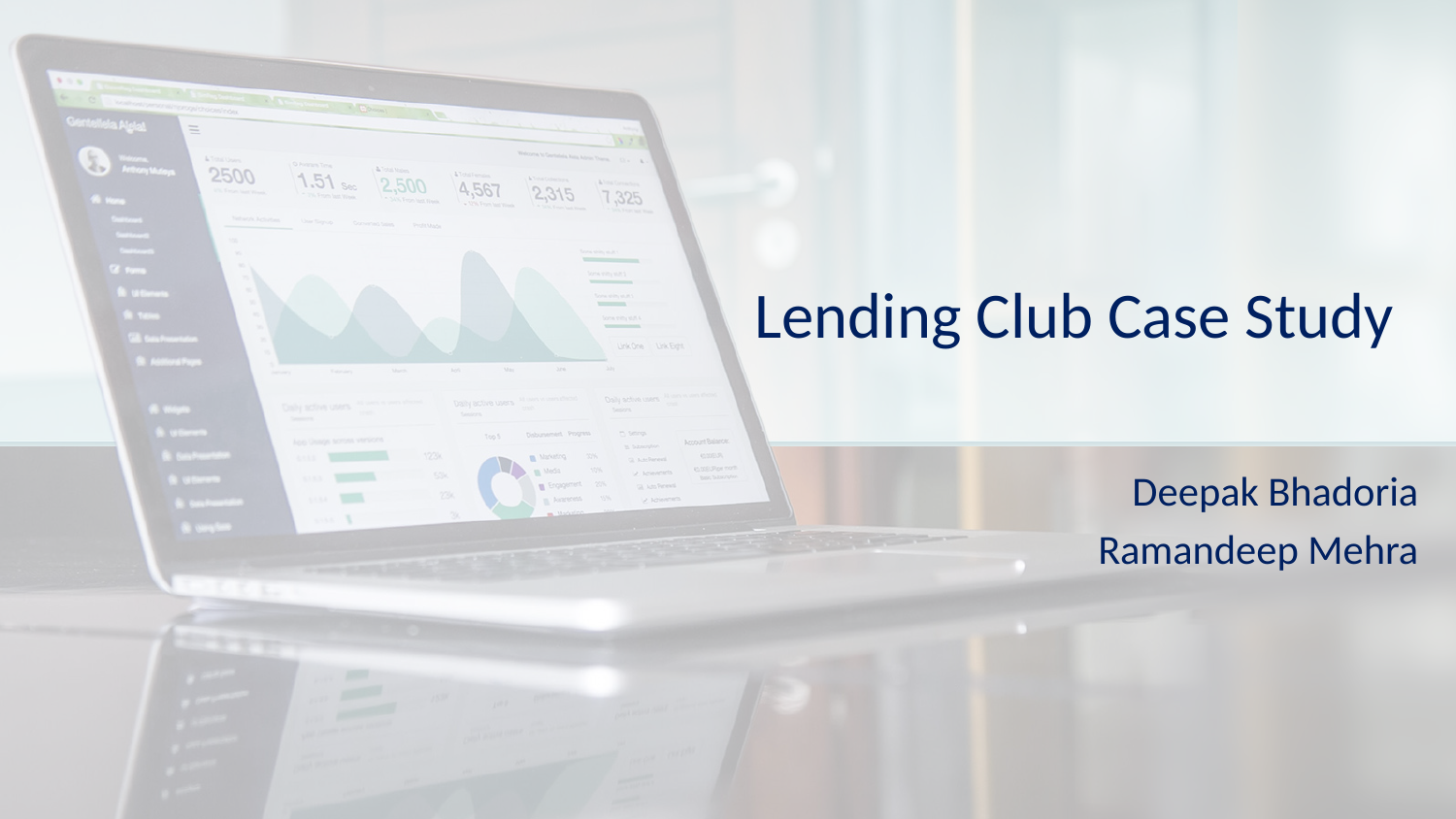

# Lending Club Case Study
Deepak Bhadoria
Ramandeep Mehra